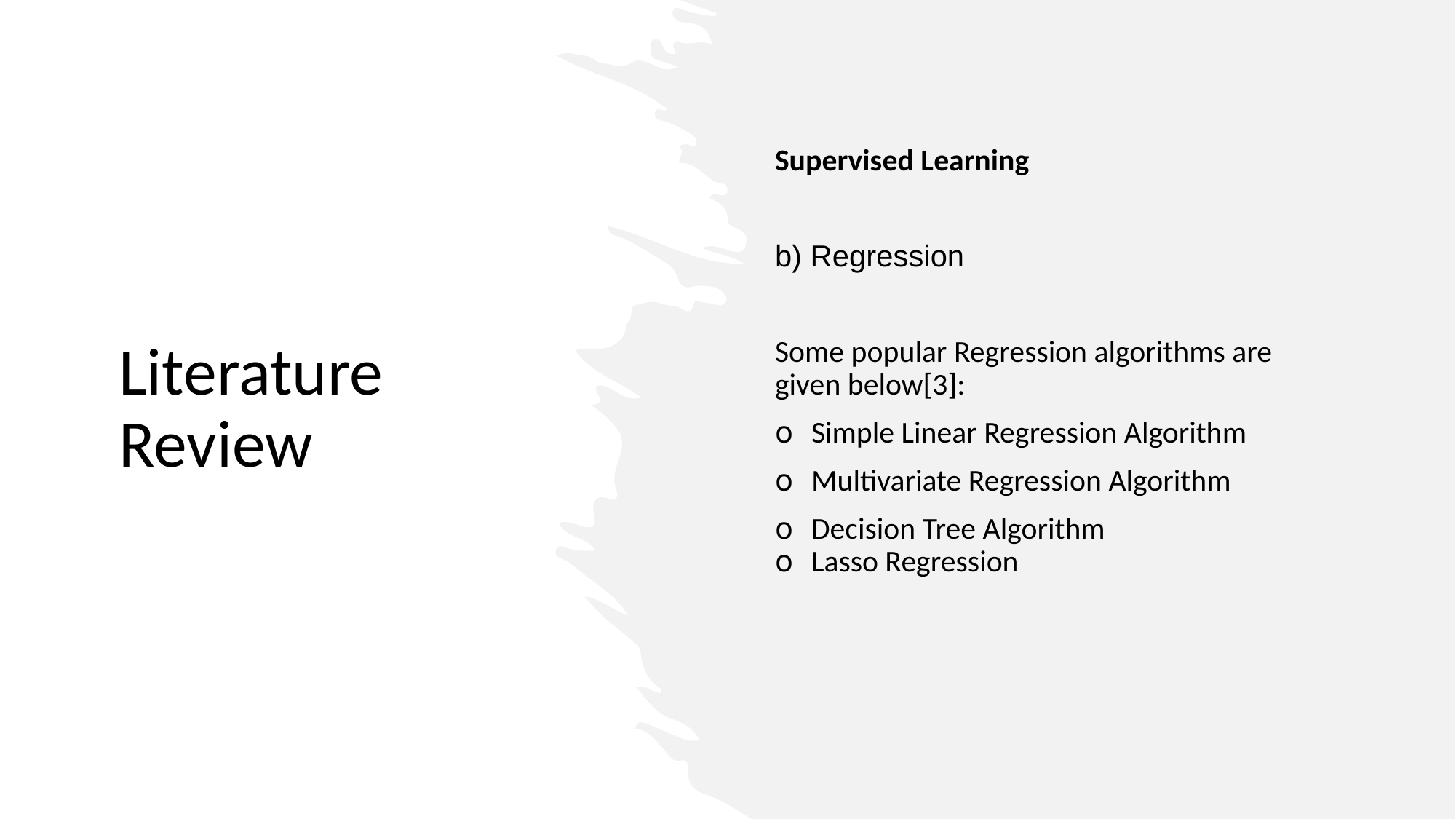

Supervised Learning

b) Regression

Some popular Regression algorithms are given below[3]:
o Simple Linear Regression Algorithm
o Multivariate Regression Algorithm
o Decision Tree Algorithm
o Lasso Regression

# Literature Review